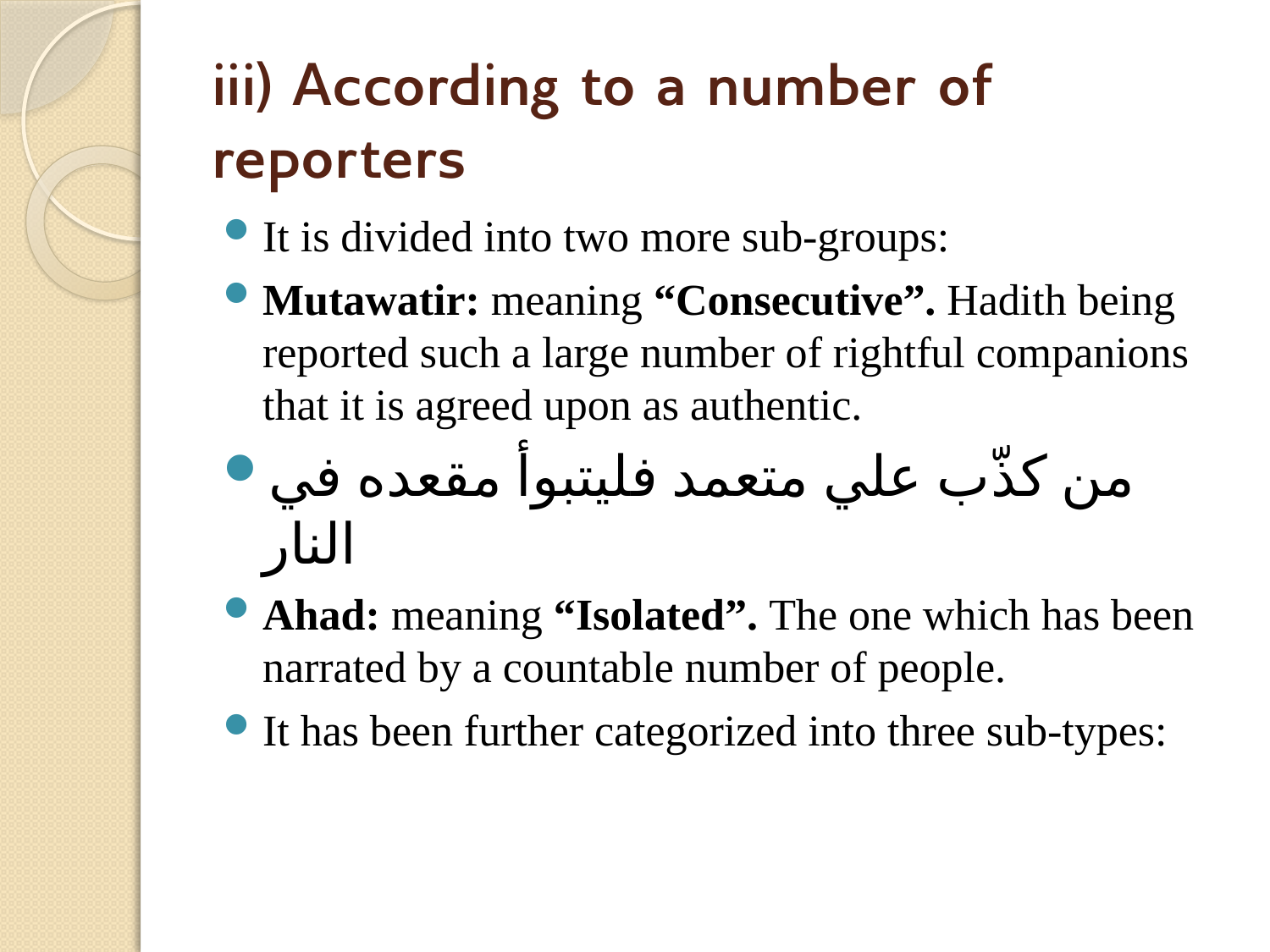

# iii) According to a number of reporters
It is divided into two more sub-groups:
Mutawatir: meaning “Consecutive”. Hadith being reported such a large number of rightful companions that it is agreed upon as authentic.
من كذّب علي متعمد فليتبوأ مقعده في النار
Ahad: meaning “Isolated”. The one which has been narrated by a countable number of people.
It has been further categorized into three sub-types: